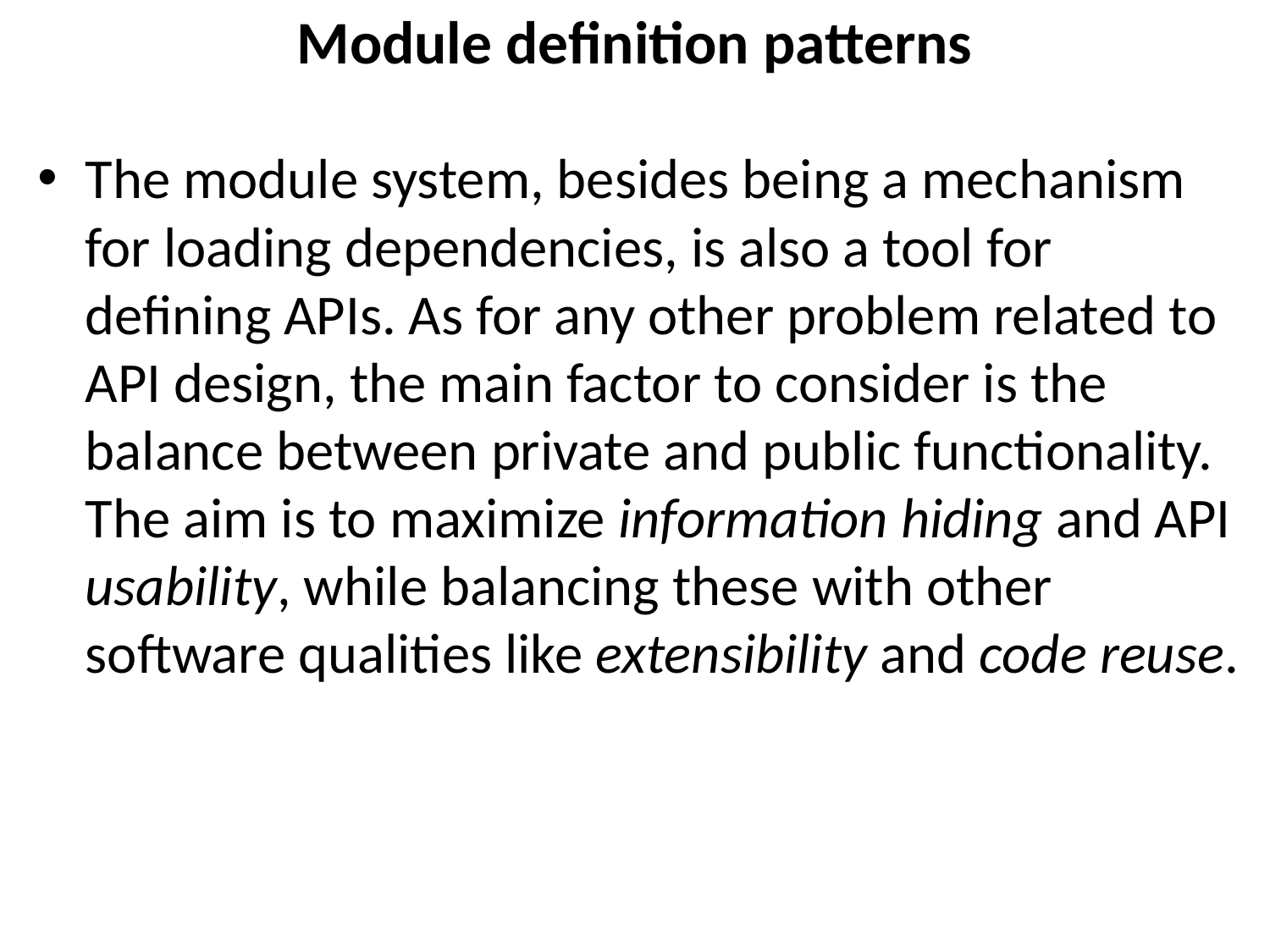

# Module definition patterns
The module system, besides being a mechanism for loading dependencies, is also a tool for defining APIs. As for any other problem related to API design, the main factor to consider is the balance between private and public functionality. The aim is to maximize information hiding and API usability, while balancing these with other software qualities like extensibility and code reuse.